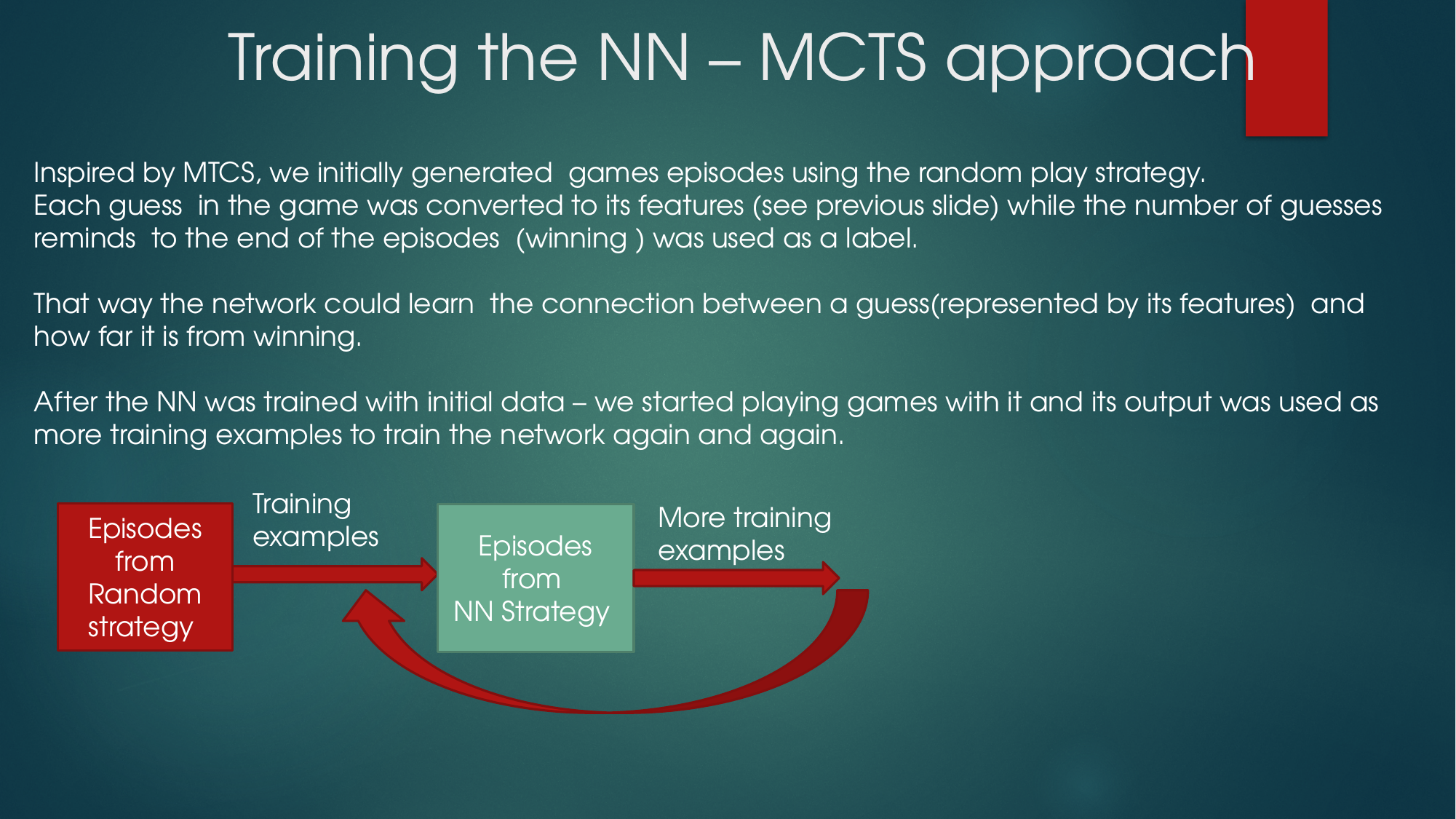

Training the NN – MCTS approach
#

Inspired by MTCS, we initially generated  games episodes using the random play strategy.
Each guess  in the game was converted to its features (see previous slide) while the number of guesses reminds  to the end of the episodes  (winning ) was used as a label.

That way the network could learn  the connection between a guess(represented by its features)  and how far it is from winning.

After the NN was trained with initial data – we started playing games with it and its output was used as more training examples to train the network again and again.

Training examples
More training examples
Episodes from Random strategy
Episodes from
NN Strategy